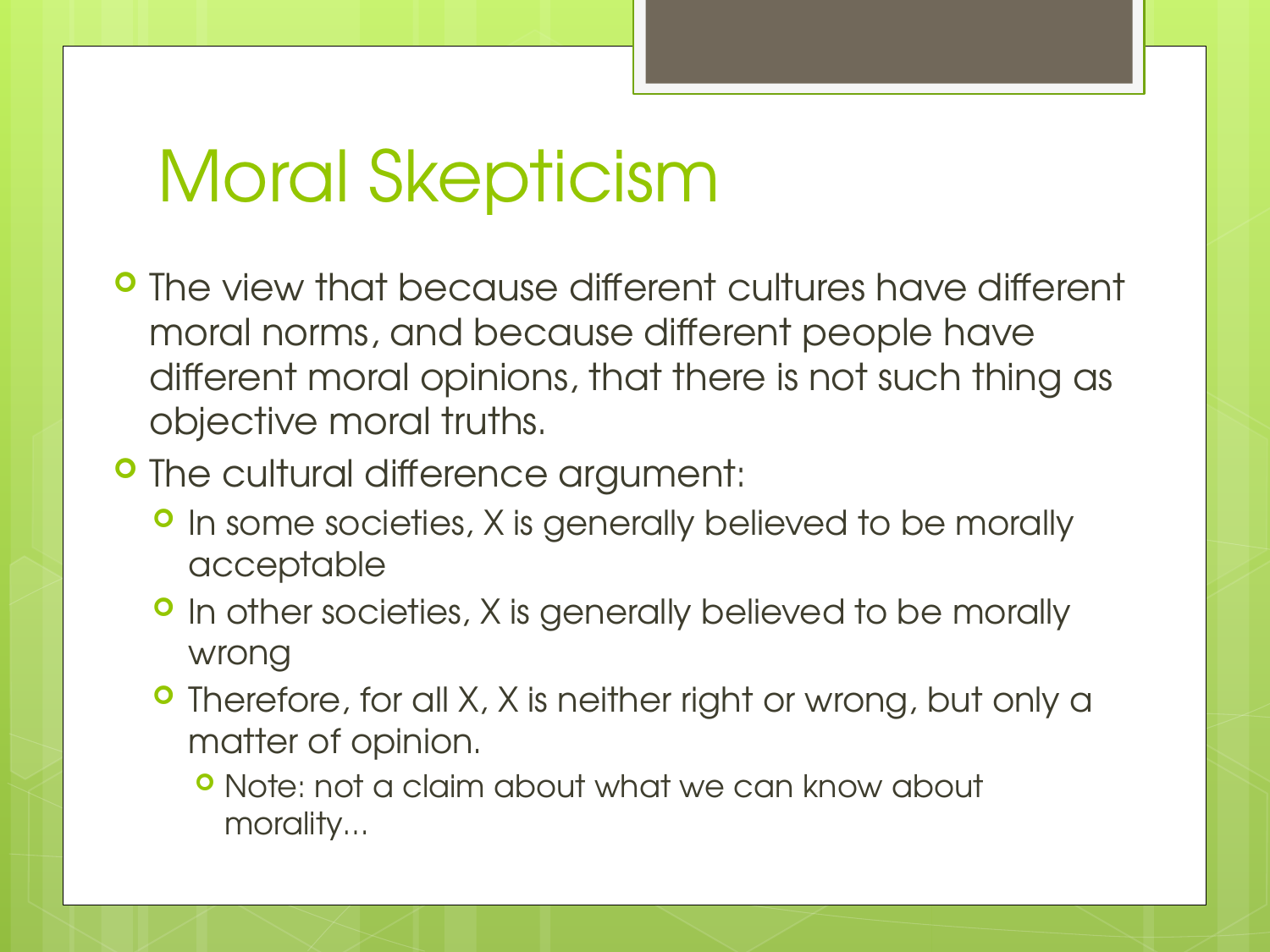

# Moral Skepticism
The view that because different cultures have different moral norms, and because different people have different moral opinions, that there is not such thing as objective moral truths.
The cultural difference argument:
In some societies, X is generally believed to be morally acceptable
In other societies, X is generally believed to be morally wrong
Therefore, for all X, X is neither right or wrong, but only a matter of opinion.
Note: not a claim about what we can know about morality…